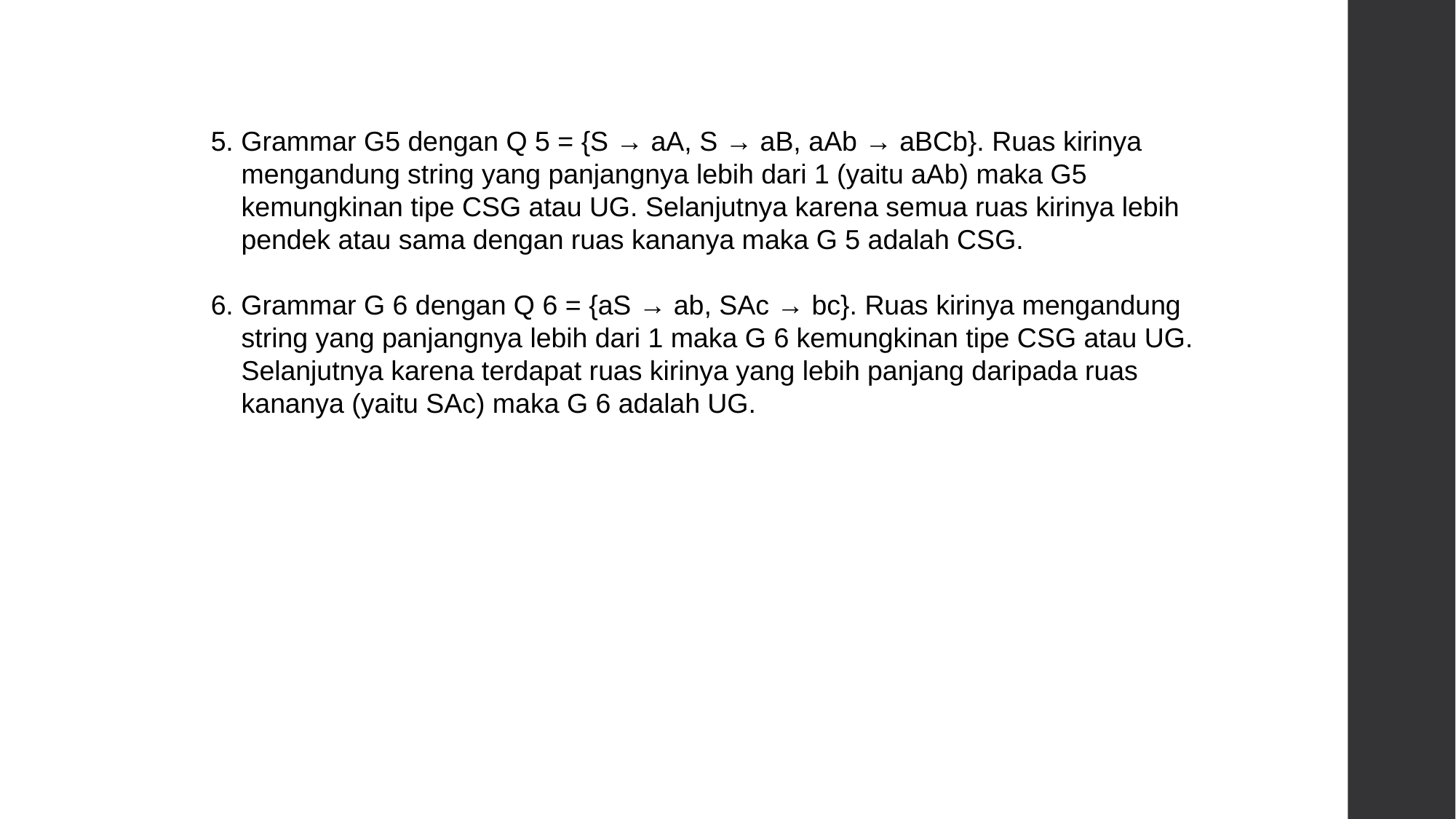

5. Grammar G5 dengan Q 5 = {S → aA, S → aB, aAb → aBCb}. Ruas kirinya
    mengandung string yang panjangnya lebih dari 1 (yaitu aAb) maka G5
    kemungkinan tipe CSG atau UG. Selanjutnya karena semua ruas kirinya lebih
    pendek atau sama dengan ruas kananya maka G 5 adalah CSG.

6. Grammar G 6 dengan Q 6 = {aS → ab, SAc → bc}. Ruas kirinya mengandung
    string yang panjangnya lebih dari 1 maka G 6 kemungkinan tipe CSG atau UG.
    Selanjutnya karena terdapat ruas kirinya yang lebih panjang daripada ruas
    kananya (yaitu SAc) maka G 6 adalah UG.